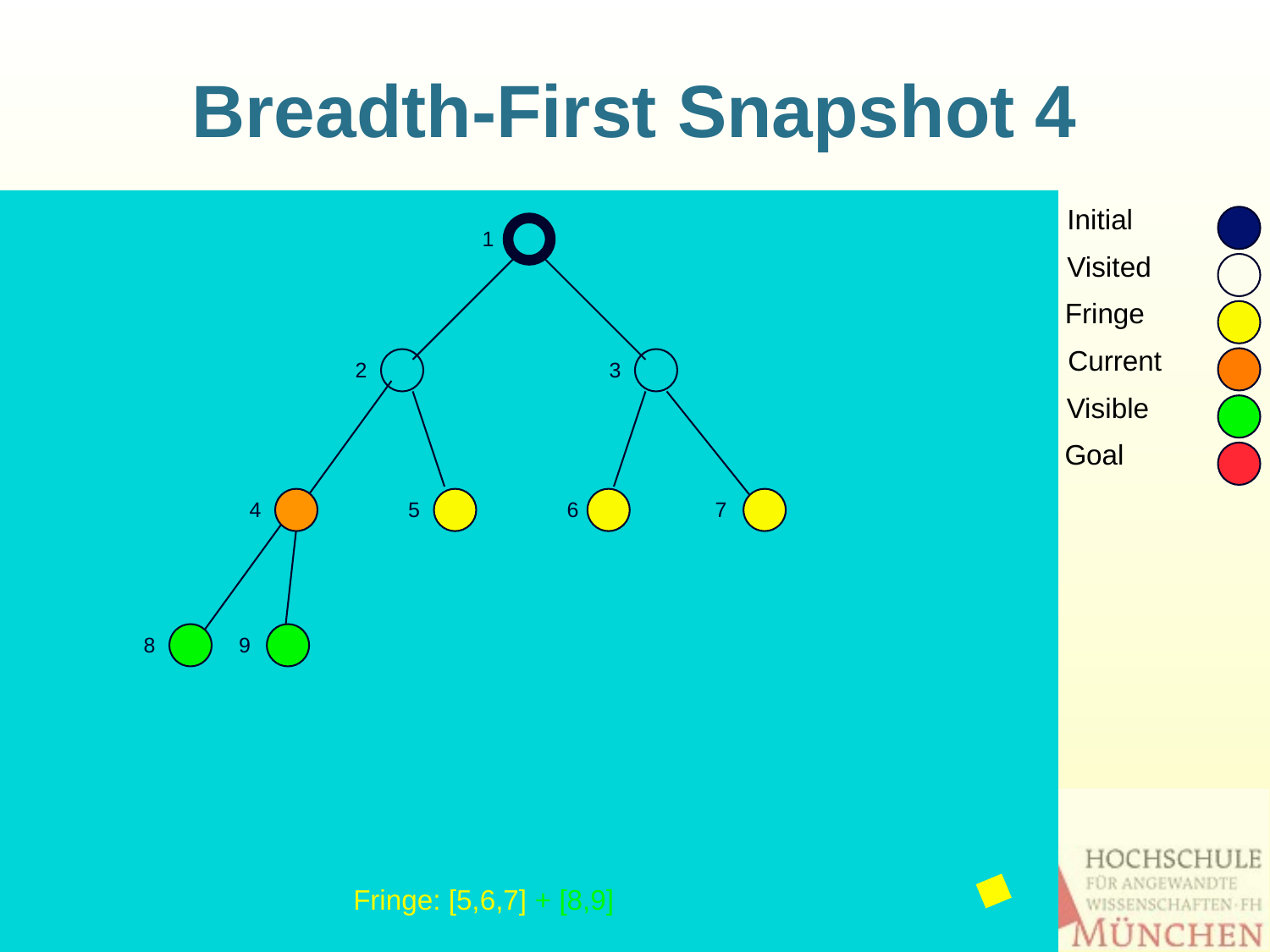

# Breadth-First Snapshot 4

Initial

1

Visited

Fringe

Current

2
3

Visible

Goal

4
5
6
7

8
9
Fringe: [5,6,7] + [8,9]
79